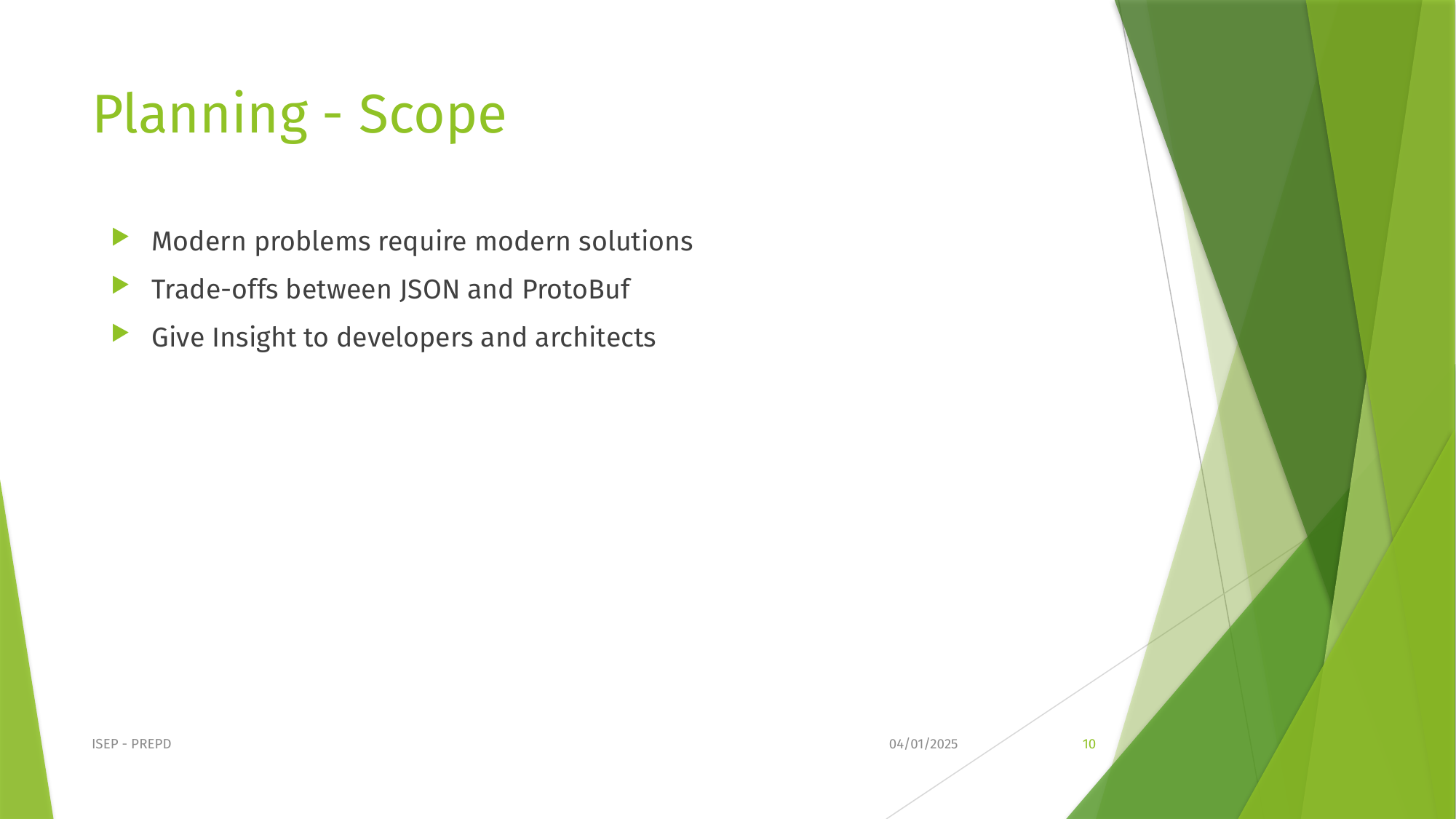

# Planning - Scope
Modern problems require modern solutions
Trade-offs between JSON and ProtoBuf
Give Insight to developers and architects
ISEP - PREPD
04/01/2025
10